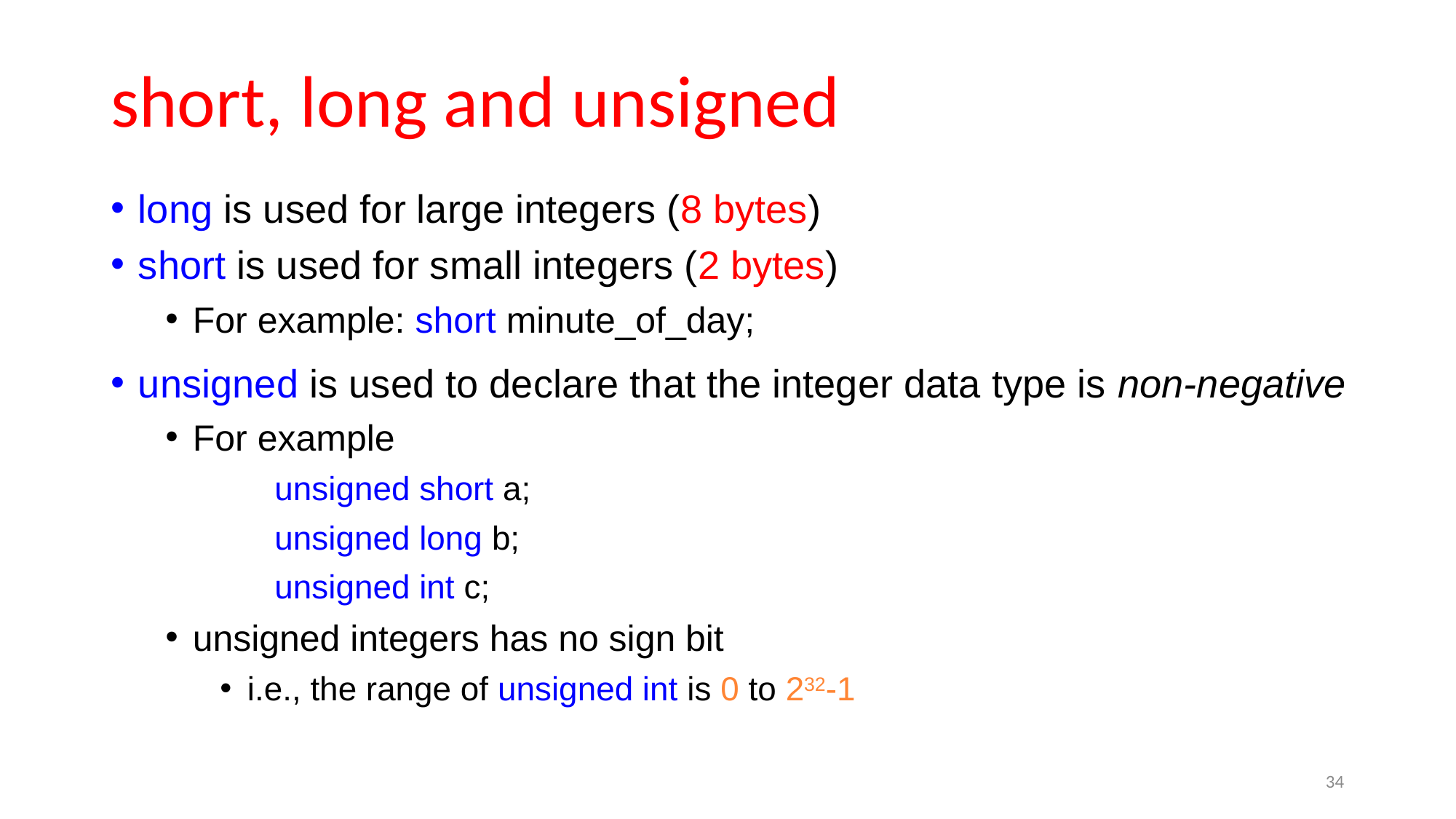

# short, long and unsigned
long is used for large integers (8 bytes)
short is used for small integers (2 bytes)
For example: short minute_of_day;
unsigned is used to declare that the integer data type is non-negative
For example
	unsigned short a;
	unsigned long b;
	unsigned int c;
unsigned integers has no sign bit
i.e., the range of unsigned int is 0 to 232-1

34